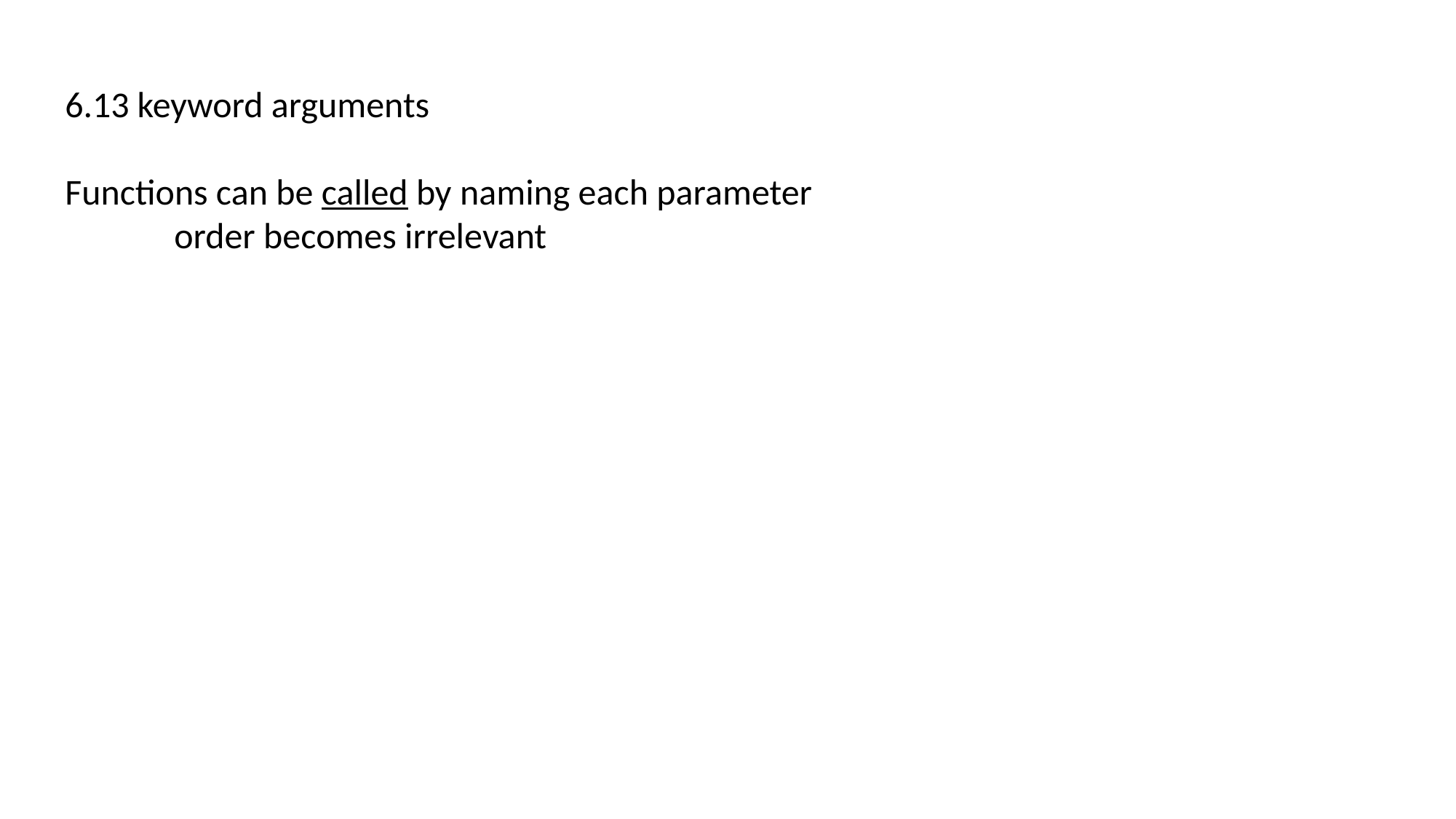

6.13 keyword arguments

Functions can be called by naming each parameter
	order becomes irrelevant